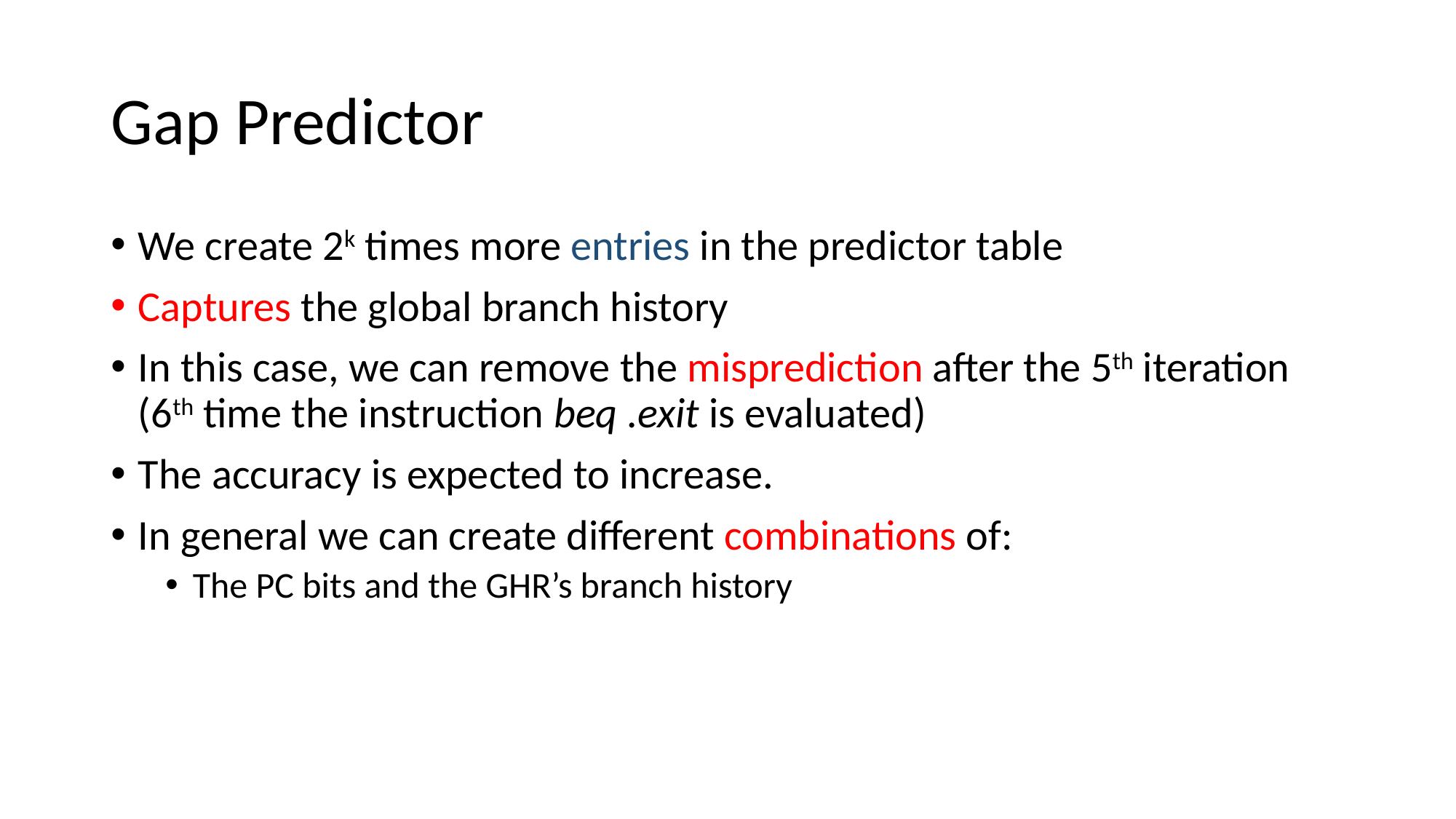

# Gap Predictor
We create 2k times more entries in the predictor table
Captures the global branch history
In this case, we can remove the misprediction after the 5th iteration (6th time the instruction beq .exit is evaluated)
The accuracy is expected to increase.
In general we can create different combinations of:
The PC bits and the GHR’s branch history